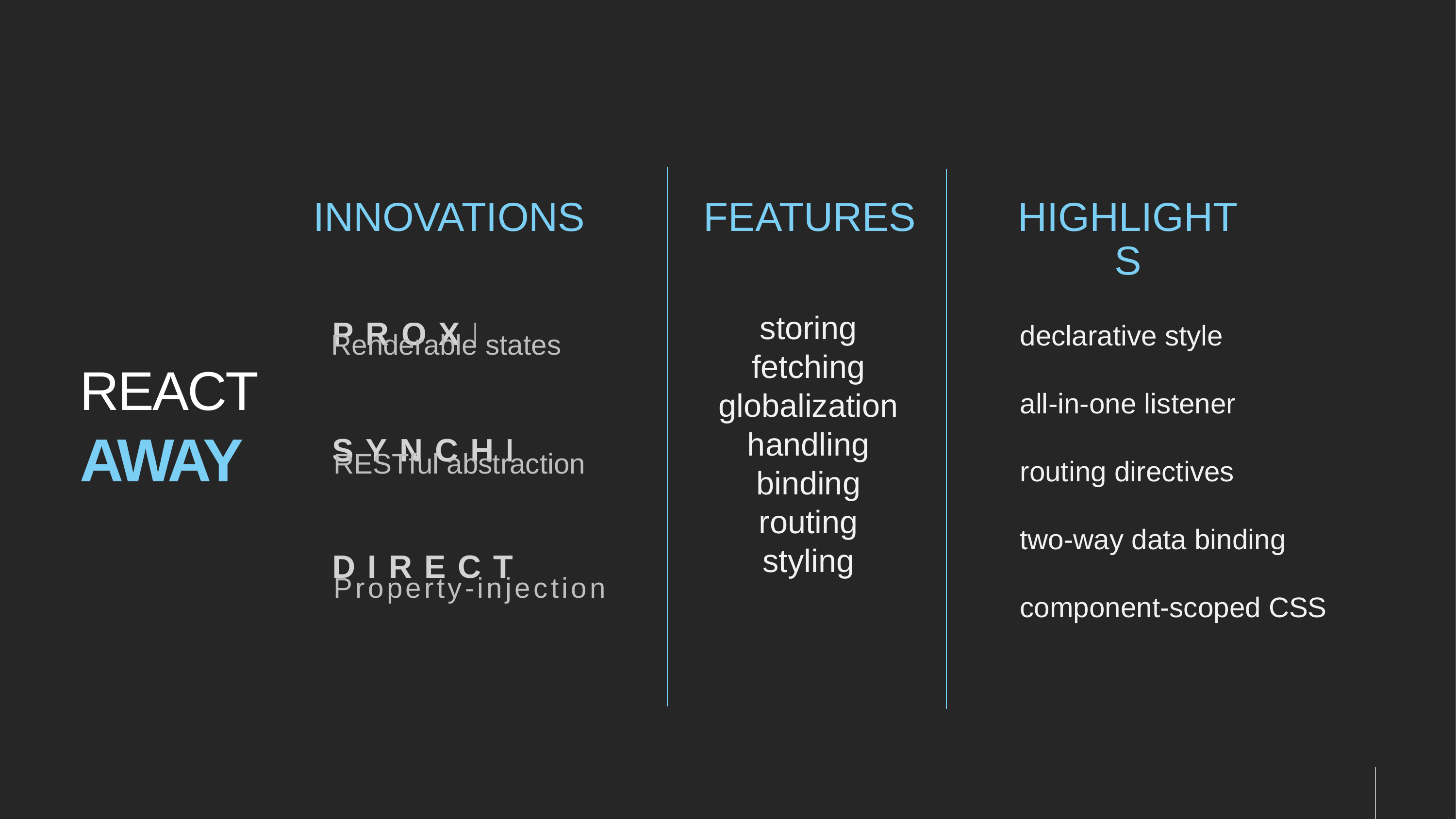

INNOVATIONS
FEATURES
HIGHLIGHTS
PROXIES
SYNCHERS
DIRECTIVES
declarative style
all-in-one listener
routing directives
two-way data binding
component-scoped CSS
storing
fetching
globalization
handling
binding
routing
styling

Renderable states
REACT
AWAY
RESTful abstraction
Property-injection